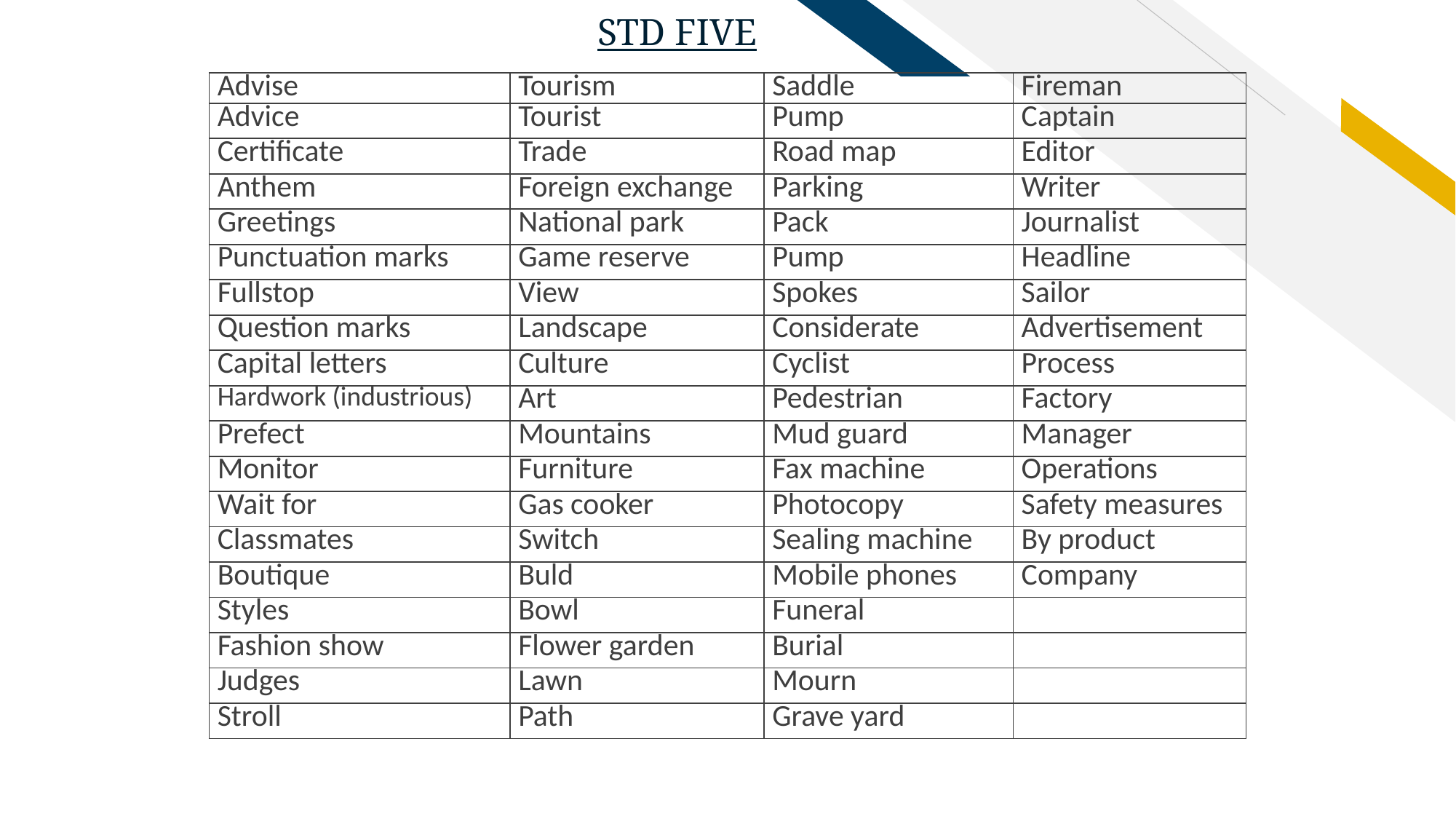

STD FIVE
| Advise | Tourism | Saddle | Fireman |
| --- | --- | --- | --- |
| Advice | Tourist | Pump | Captain |
| Certificate | Trade | Road map | Editor |
| Anthem | Foreign exchange | Parking | Writer |
| Greetings | National park | Pack | Journalist |
| Punctuation marks | Game reserve | Pump | Headline |
| Fullstop | View | Spokes | Sailor |
| Question marks | Landscape | Considerate | Advertisement |
| Capital letters | Culture | Cyclist | Process |
| Hardwork (industrious) | Art | Pedestrian | Factory |
| Prefect | Mountains | Mud guard | Manager |
| Monitor | Furniture | Fax machine | Operations |
| Wait for | Gas cooker | Photocopy | Safety measures |
| Classmates | Switch | Sealing machine | By product |
| Boutique | Buld | Mobile phones | Company |
| Styles | Bowl | Funeral |  |
| Fashion show | Flower garden | Burial |  |
| Judges | Lawn | Mourn |  |
| Stroll | Path | Grave yard |  |